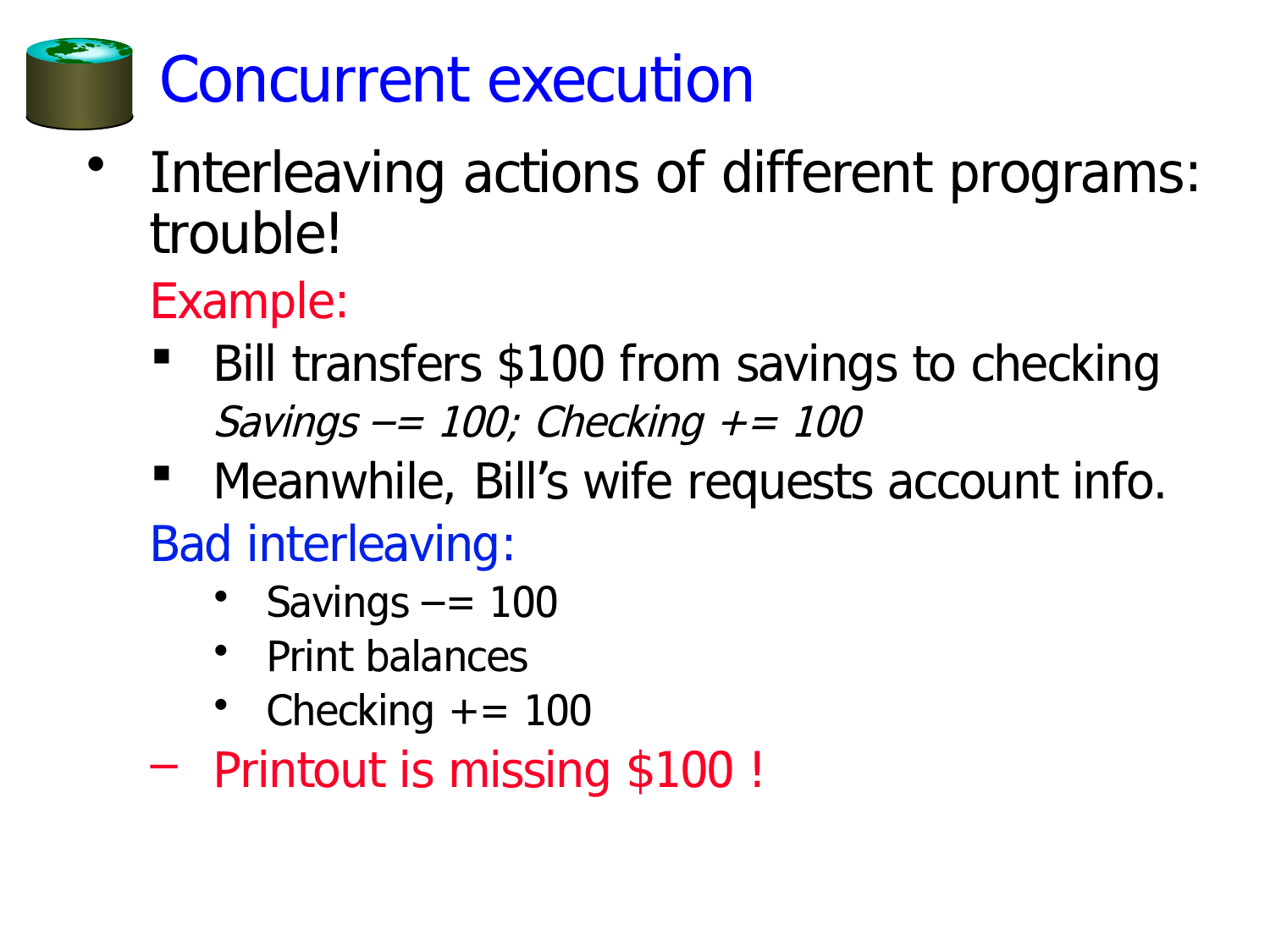

# Concurrent execution
Interleaving actions of different programs: trouble!
Example:
Bill transfers $100 from savings to checking
Savings –= 100; Checking += 100
Meanwhile, Bill’s wife requests account info.
Bad interleaving:
Savings –= 100
Print balances
Checking += 100
Printout is missing $100 !